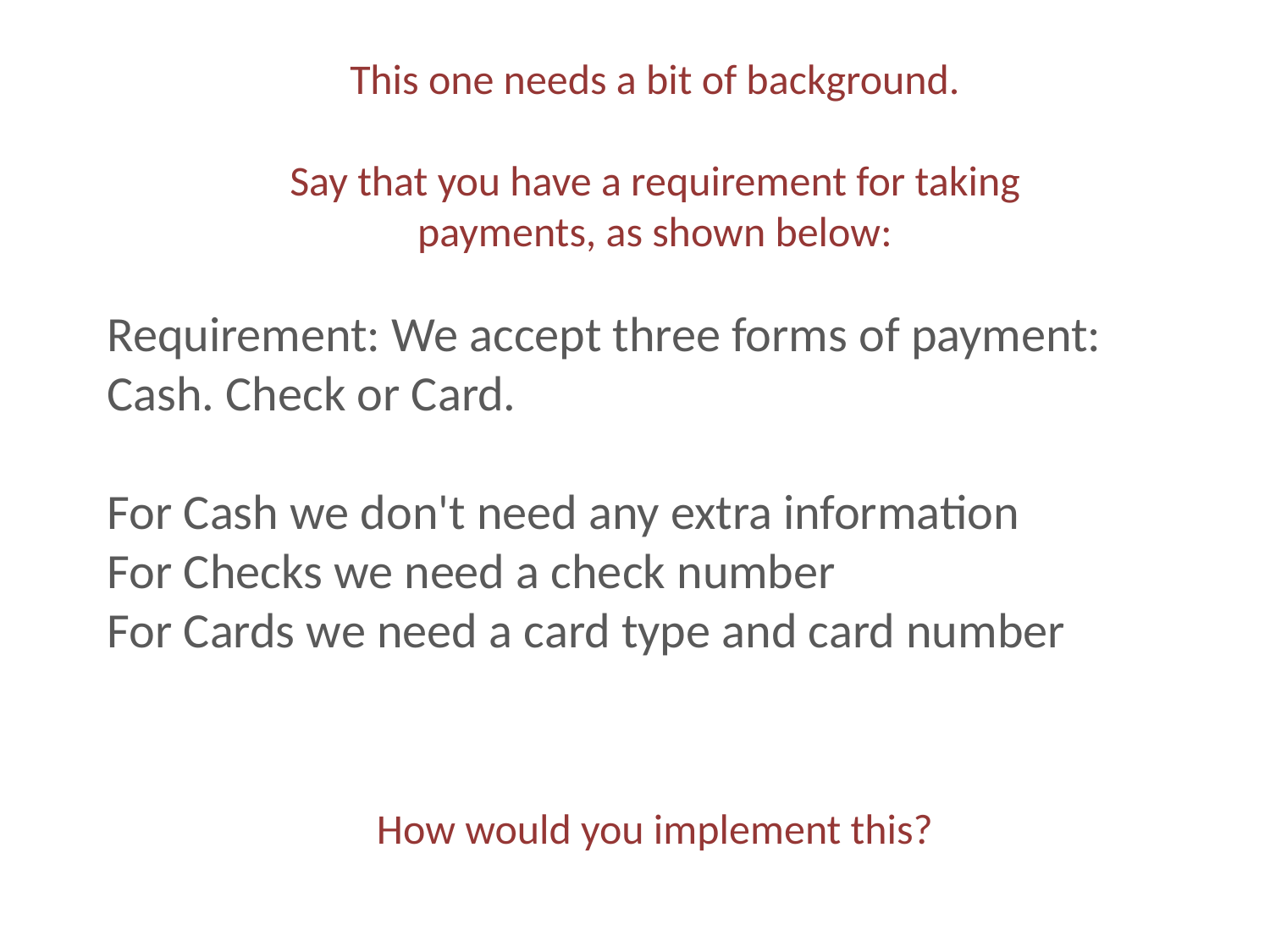

This one needs a bit of background.

Say that you have a requirement for taking payments, as shown below:
Requirement: We accept three forms of payment:
Cash. Check or Card.

For Cash we don't need any extra information
For Checks we need a check number
For Cards we need a card type and card number
How would you implement this?